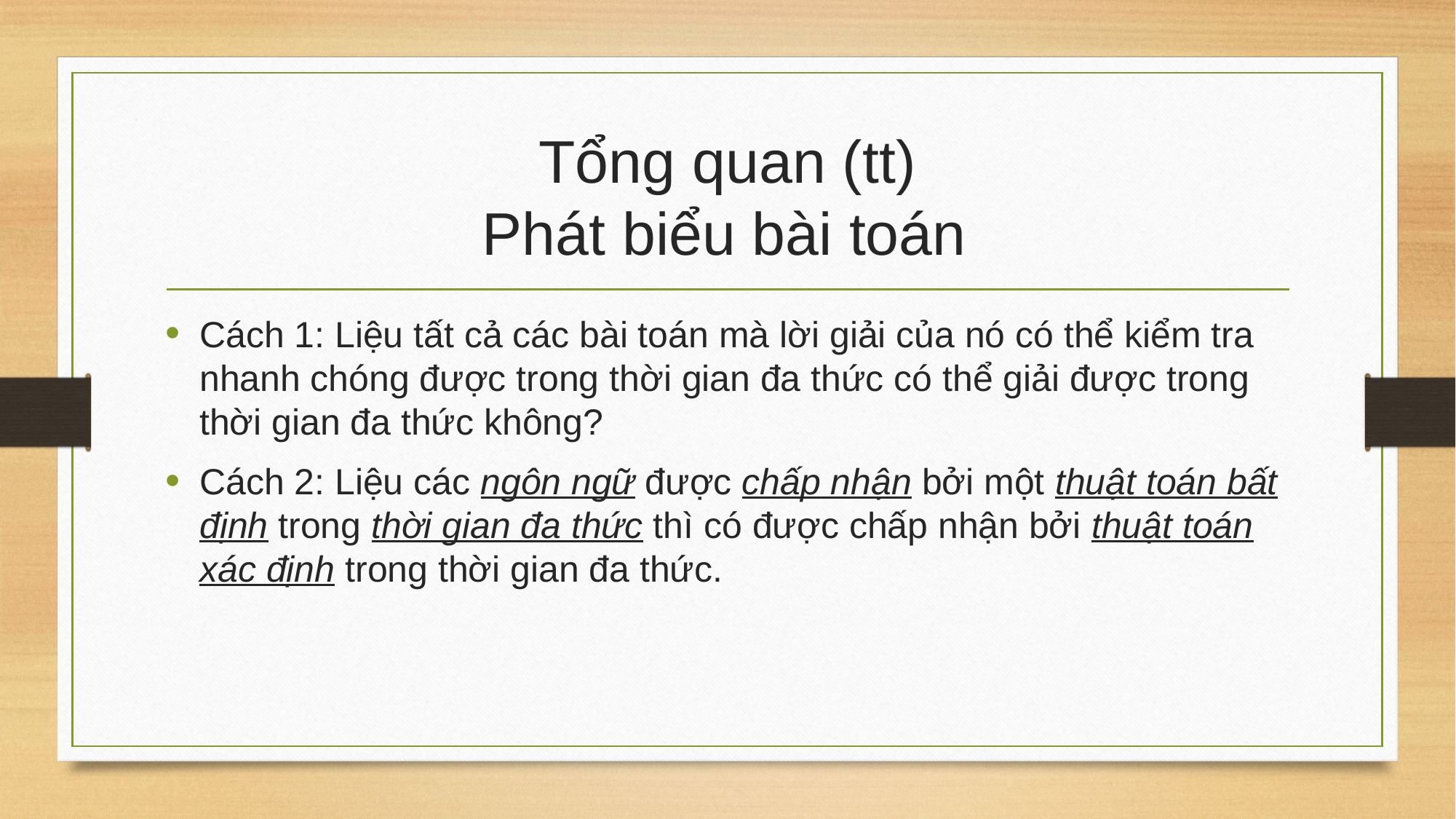

# Tổng quan (tt) Phát biểu bài toán
Cách 1: Liệu tất cả các bài toán mà lời giải của nó có thể kiểm tra nhanh chóng được trong thời gian đa thức có thể giải được trong thời gian đa thức không?
Cách 2: Liệu các ngôn ngữ được chấp nhận bởi một thuật toán bất định trong thời gian đa thức thì có được chấp nhận bởi thuật toán xác định trong thời gian đa thức.